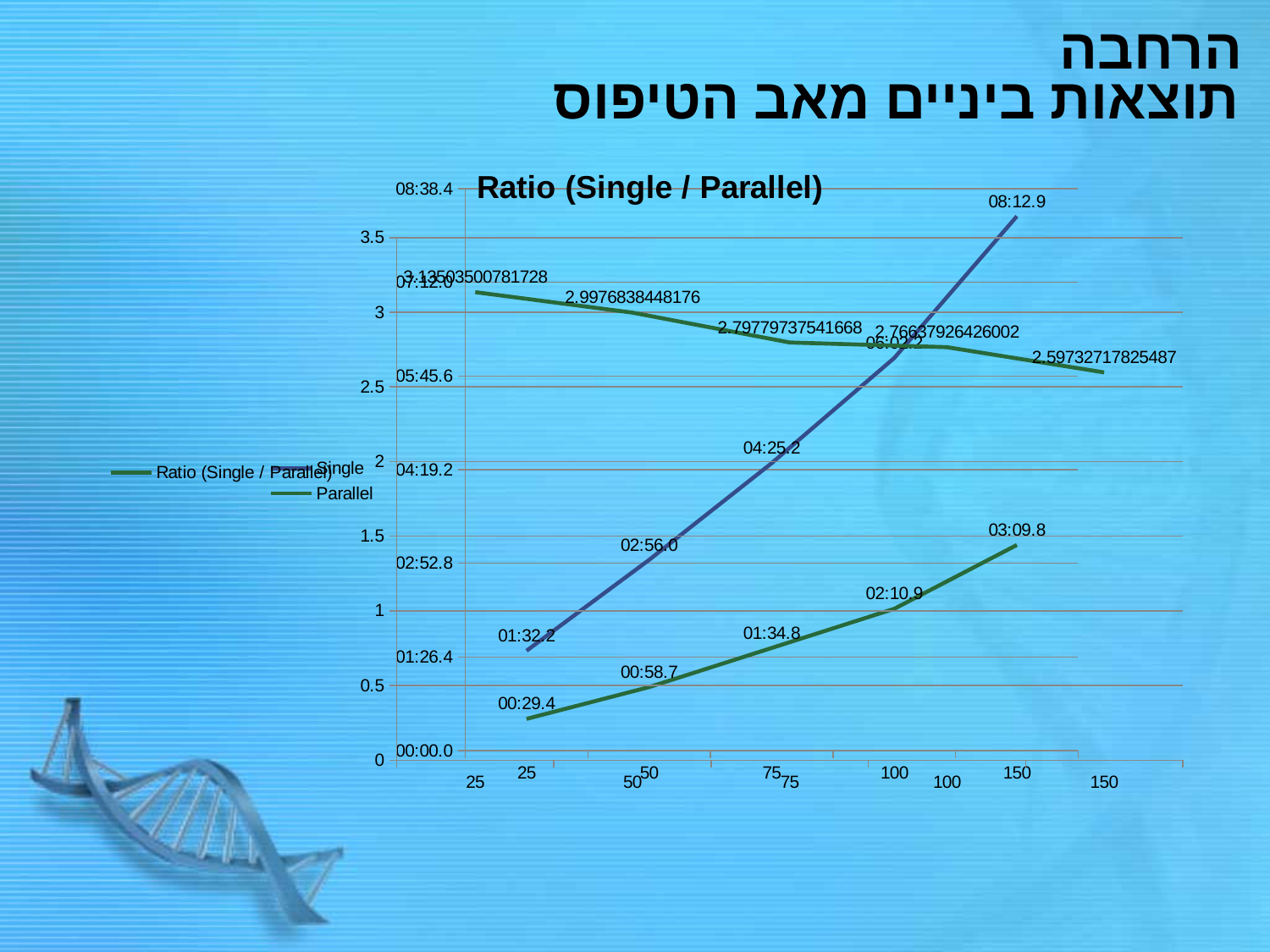

הרחבה
תוצאות ביניים מאב הטיפוס

### Chart:

| Category | Ratio (Single / Parallel) |
|---|---|
| 25 | 3.1350350078172795 |
| 50 | 2.9976838448176024 |
| 75 | 2.797797375416684 |
| 100 | 2.7663792642600216 |
| 150 | 2.597327178254866 |

### Chart

| Category | Single | Parallel |
|---|---|---|
| 25 | 0.0010675810185185185 | 0.0003405324074074074 |
| 50 | 0.0020372453703703703 | 0.0006796064814814816 |
| 75 | 0.003069675925925926 | 0.001097175925925926 |
| 100 | 0.004192569444444444 | 0.0015155439814814814 |
| 150 | 0.005704560185185185 | 0.0021963194444444448 |